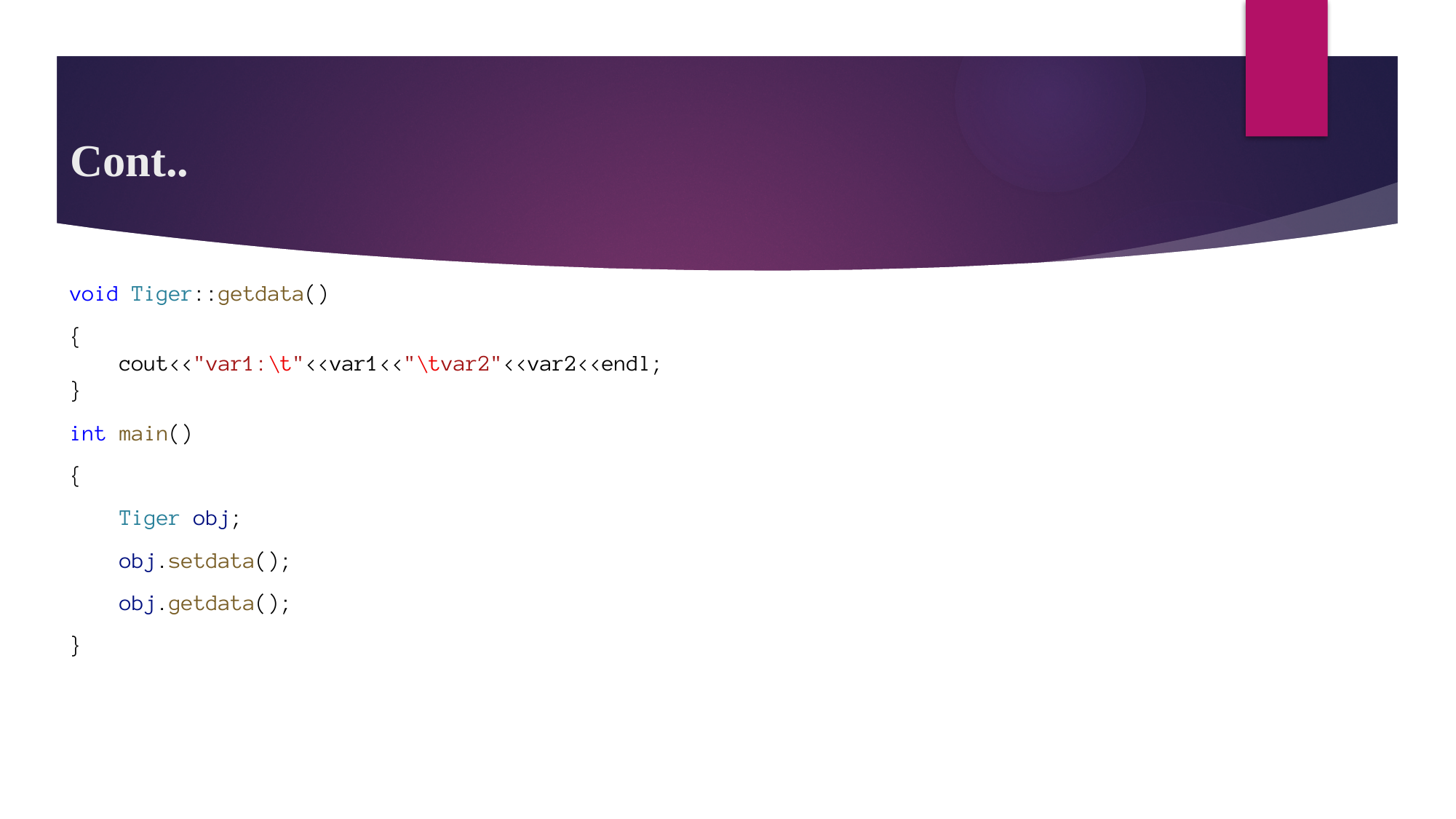

# Cont..
void Tiger::getdata()
{  
    cout<<"var1:\t"<<var1<<"\tvar2"<<var2<<endl;
}
int main()
{
    Tiger obj;
    obj.setdata();
    obj.getdata();
}